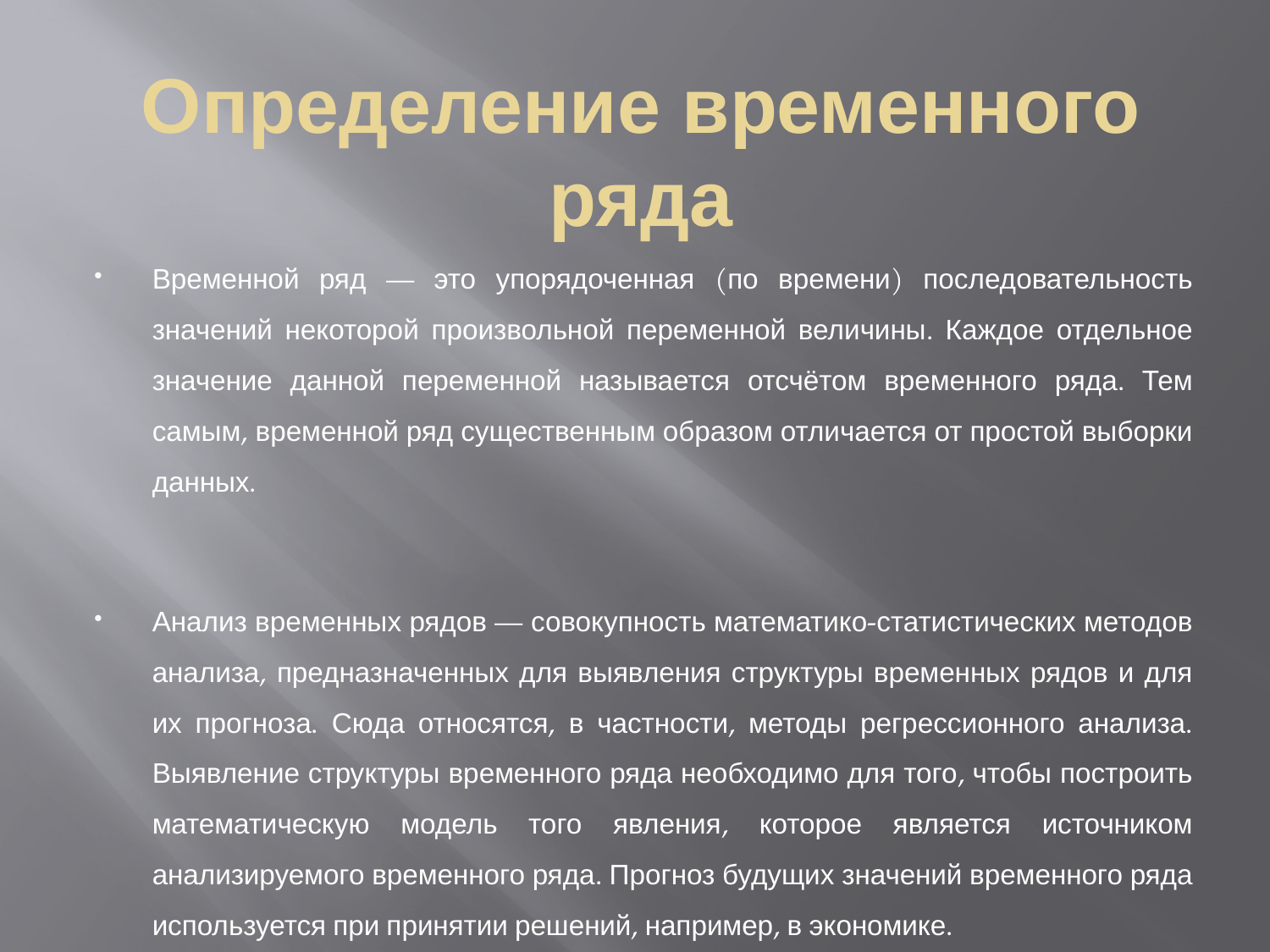

Определение временного ряда
Временной ряд — это упорядоченная (по времени) последовательность значений некоторой произвольной переменной величины. Каждое отдельное значение данной переменной называется отсчётом временного ряда. Тем самым, временной ряд существенным образом отличается от простой выборки данных.

Анализ временных рядов — совокупность математико-статистических методов анализа, предназначенных для выявления структуры временных рядов и для их прогноза. Сюда относятся, в частности, методы регрессионного анализа. Выявление структуры временного ряда необходимо для того, чтобы построить математическую модель того явления, которое является источником анализируемого временного ряда. Прогноз будущих значений временного ряда используется при принятии решений, например, в экономике.